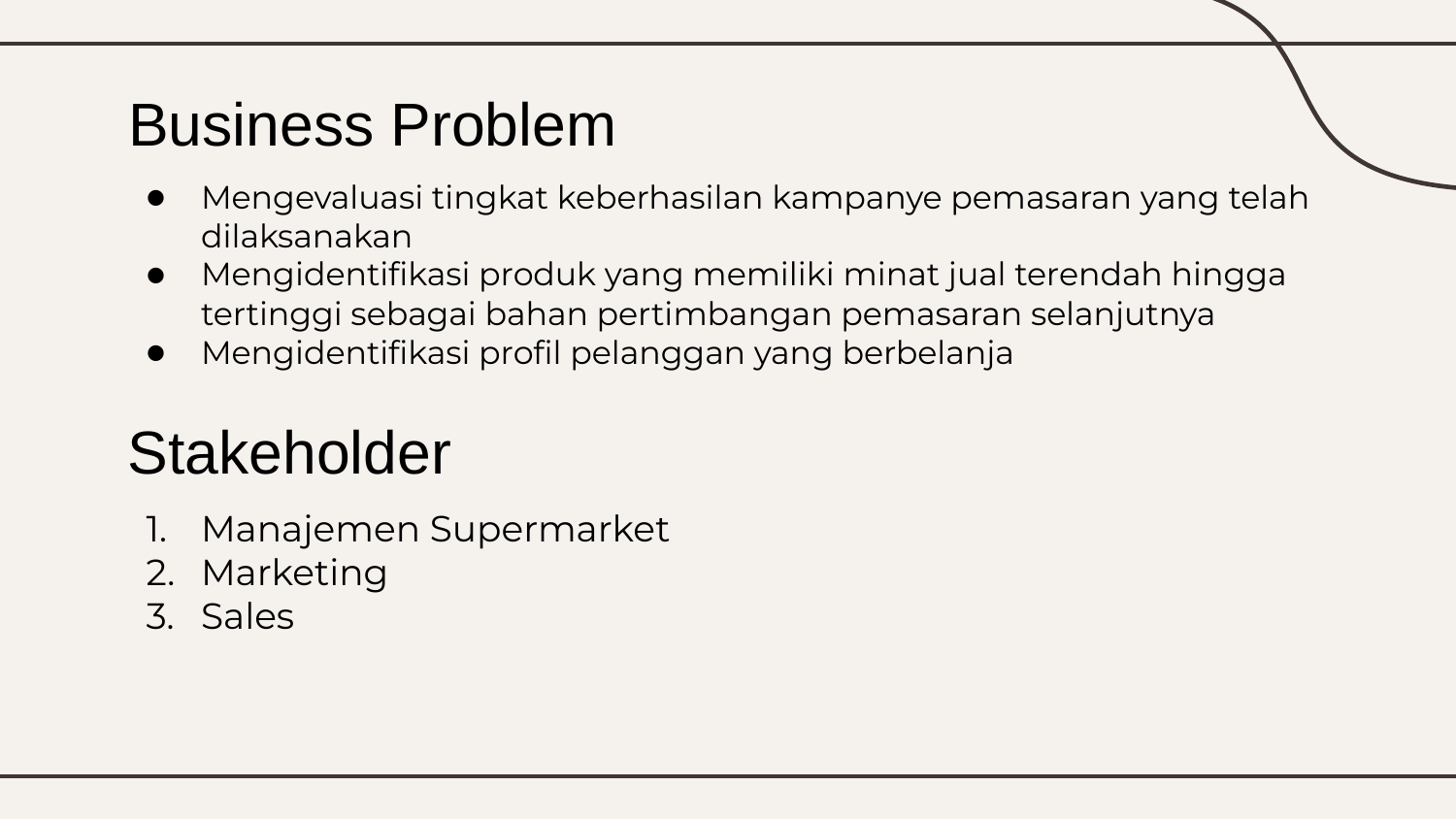

# Business Problem
Mengevaluasi tingkat keberhasilan kampanye pemasaran yang telah dilaksanakan
Mengidentifikasi produk yang memiliki minat jual terendah hingga tertinggi sebagai bahan pertimbangan pemasaran selanjutnya
Mengidentifikasi profil pelanggan yang berbelanja

Manajemen Supermarket
Marketing
Sales
Stakeholder